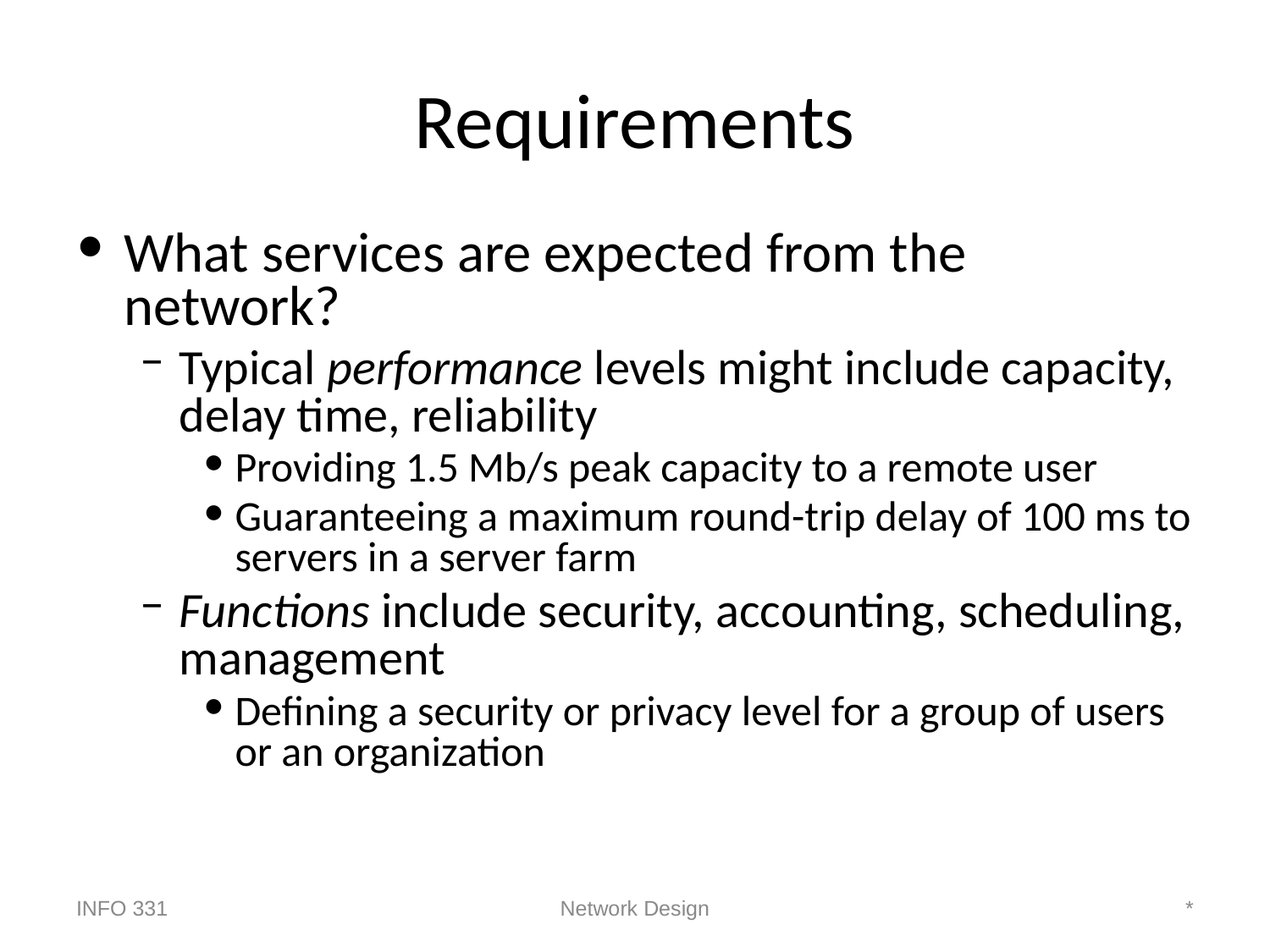

# Requirements
What services are expected from the network?
Typical performance levels might include capacity, delay time, reliability
Providing 1.5 Mb/s peak capacity to a remote user
Guaranteeing a maximum round-trip delay of 100 ms to servers in a server farm
Functions include security, accounting, scheduling, management
Defining a security or privacy level for a group of users or an organization
INFO 331
Network Design
*